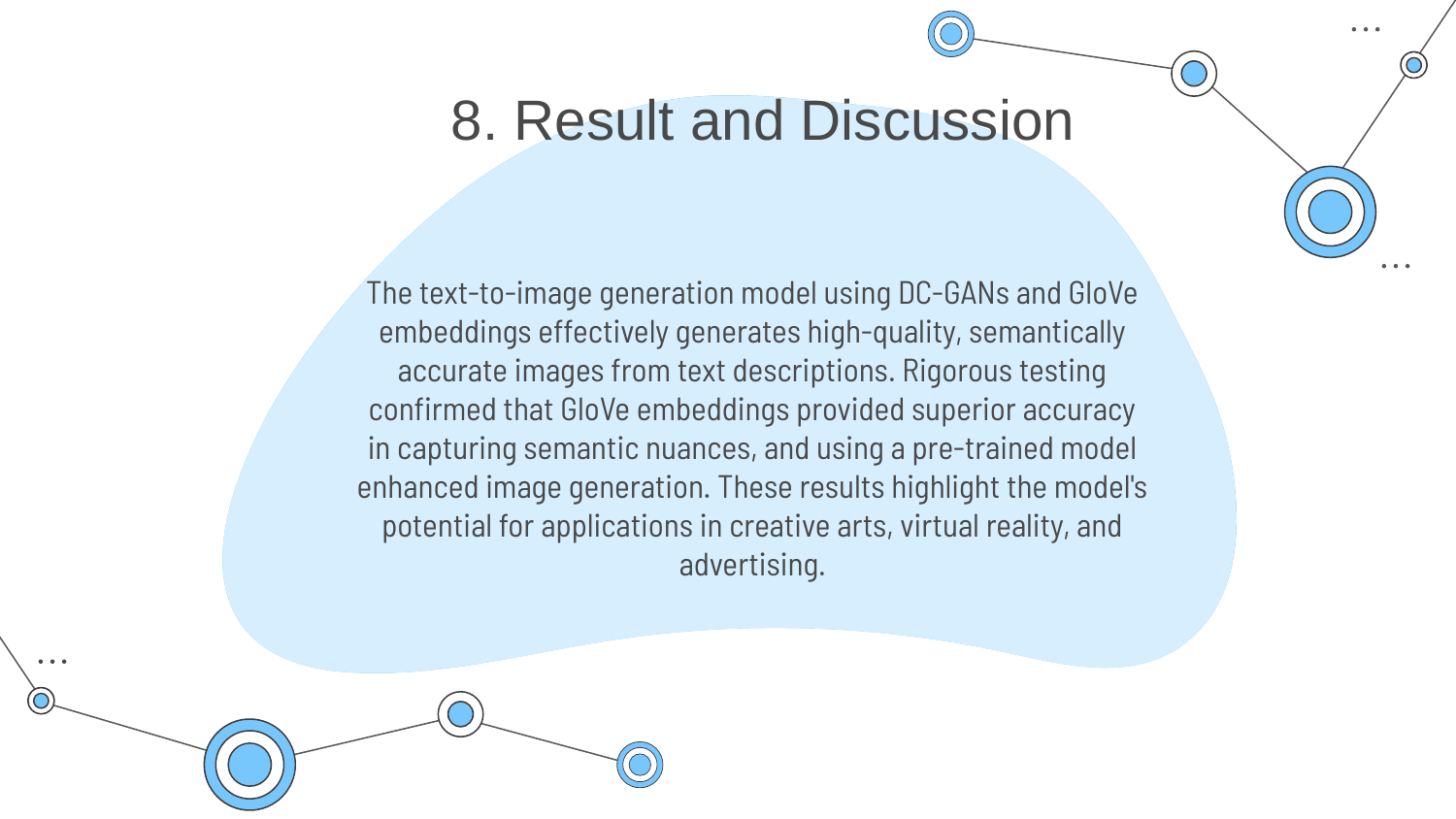

# 8. Result and Discussion
The text-to-image generation model using DC-GANs and GloVe embeddings effectively generates high-quality, semantically accurate images from text descriptions. Rigorous testing confirmed that GloVe embeddings provided superior accuracy in capturing semantic nuances, and using a pre-trained model enhanced image generation. These results highlight the model's potential for applications in creative arts, virtual reality, and advertising.